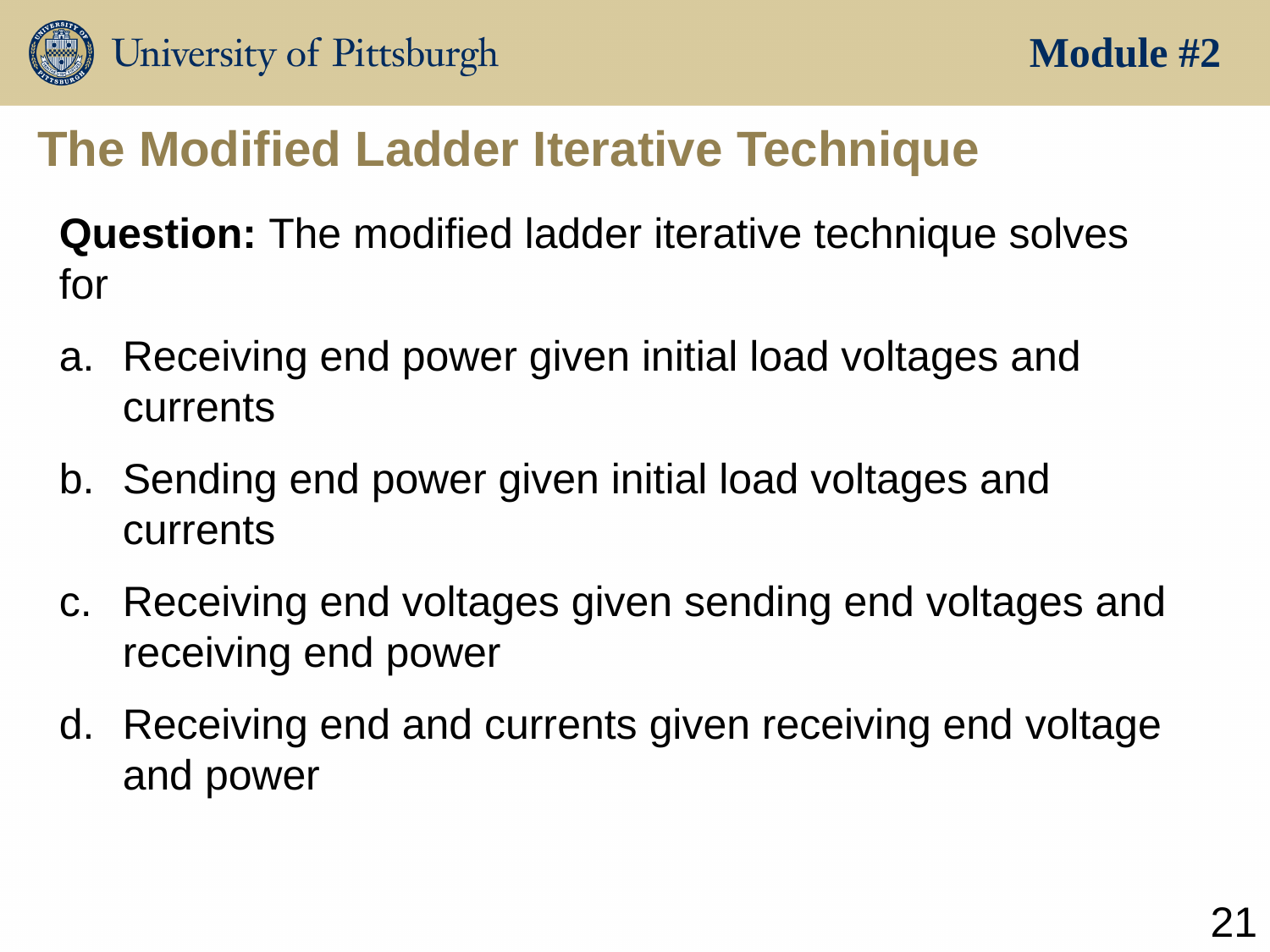

Module #2
# The Modified Ladder Iterative Technique
Question: The modified ladder iterative technique solves for
Receiving end power given initial load voltages and currents
Sending end power given initial load voltages and currents
Receiving end voltages given sending end voltages and receiving end power
Receiving end and currents given receiving end voltage and power
21